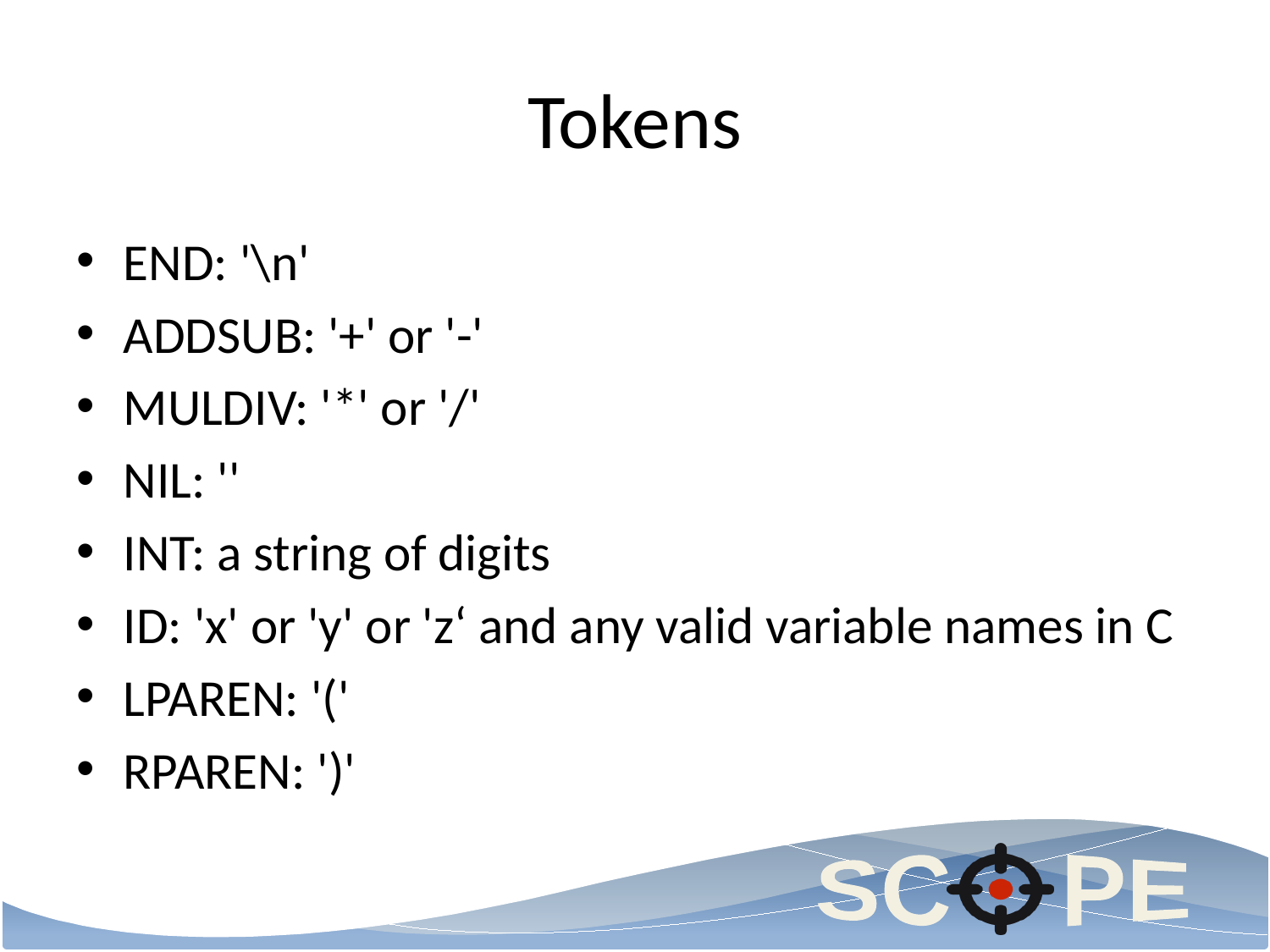

# Tokens
END: '\n'
ADDSUB: '+' or '-'
MULDIV: '*' or '/'
NIL: ''
INT: a string of digits
ID: 'x' or 'y' or 'z‘ and any valid variable names in C
LPAREN: '('
RPAREN: ')'